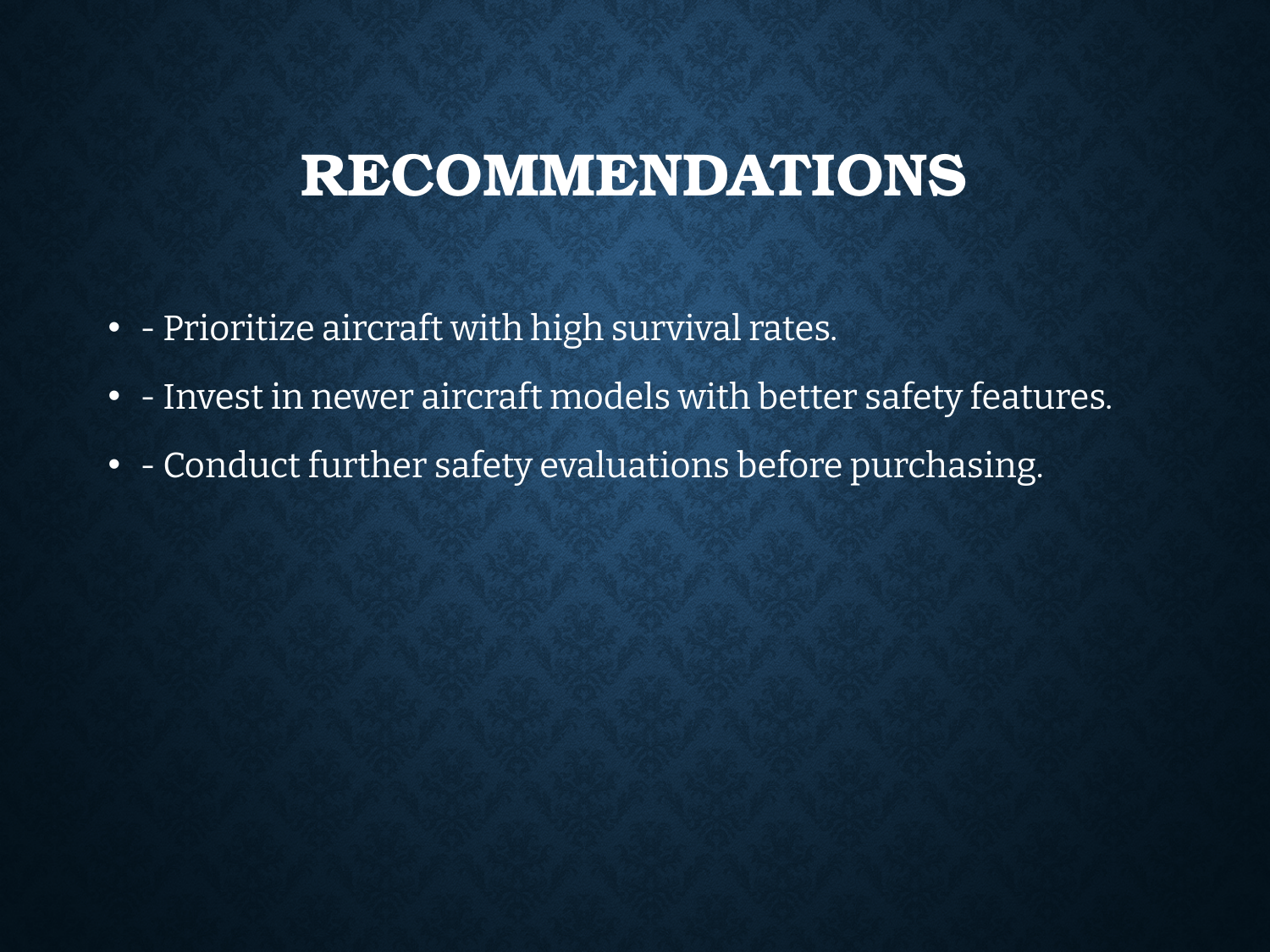

# Recommendations
- Prioritize aircraft with high survival rates.
- Invest in newer aircraft models with better safety features.
- Conduct further safety evaluations before purchasing.